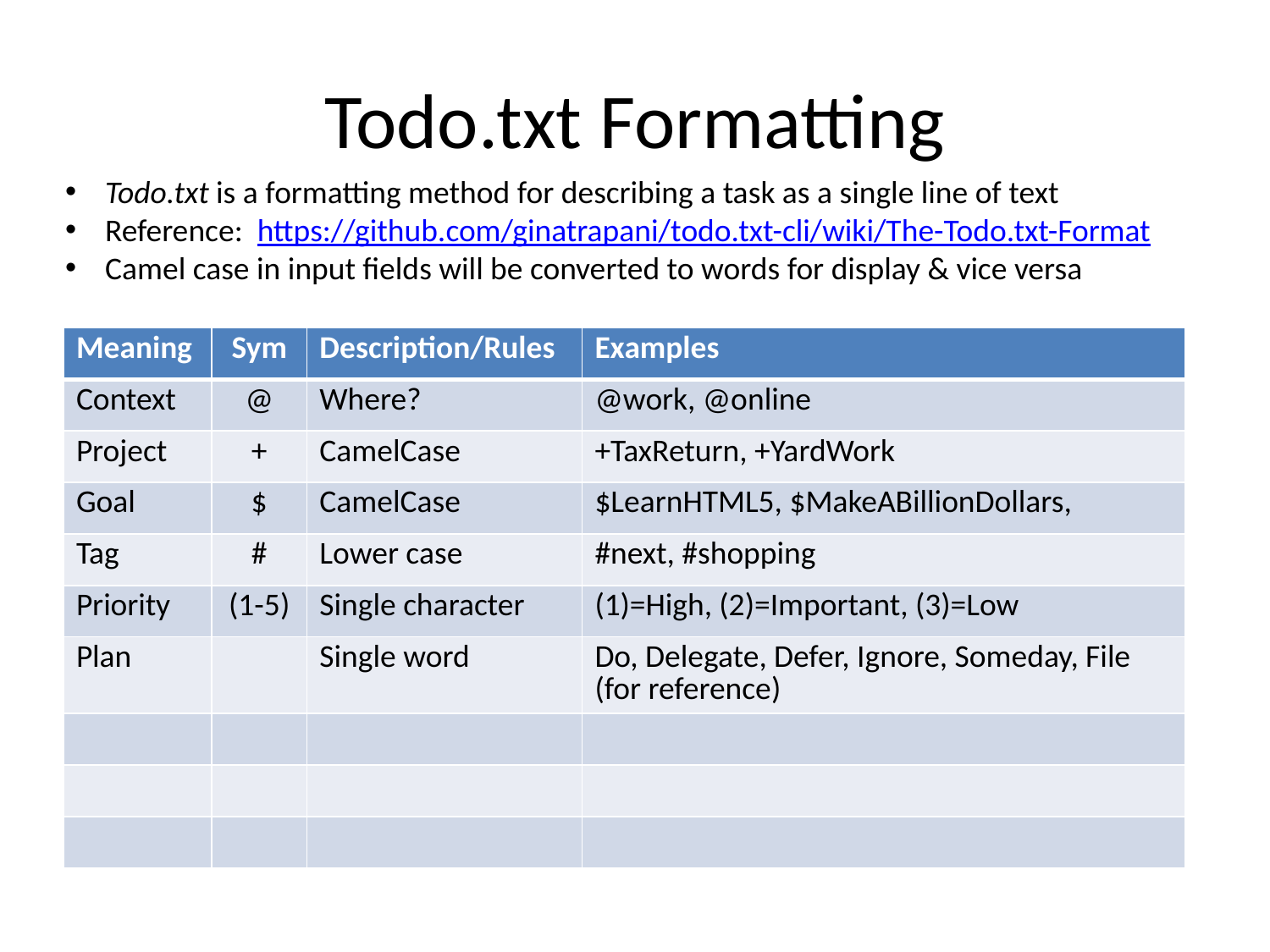

# Todo.txt Formatting
Todo.txt is a formatting method for describing a task as a single line of text
Reference:  https://github.com/ginatrapani/todo.txt-cli/wiki/The-Todo.txt-Format
Camel case in input fields will be converted to words for display & vice versa
| Meaning | Sym | Description/Rules | Examples |
| --- | --- | --- | --- |
| Context | @ | Where? | @work, @online |
| Project | + | CamelCase | +TaxReturn, +YardWork |
| Goal | $ | CamelCase | $LearnHTML5, $MakeABillionDollars, |
| Tag | # | Lower case | #next, #shopping |
| Priority | (1-5) | Single character | (1)=High, (2)=Important, (3)=Low |
| Plan |  | Single word | Do, Delegate, Defer, Ignore, Someday, File (for reference) |
|  |  |  |  |
|  |  |  |  |
|  |  |  |  |